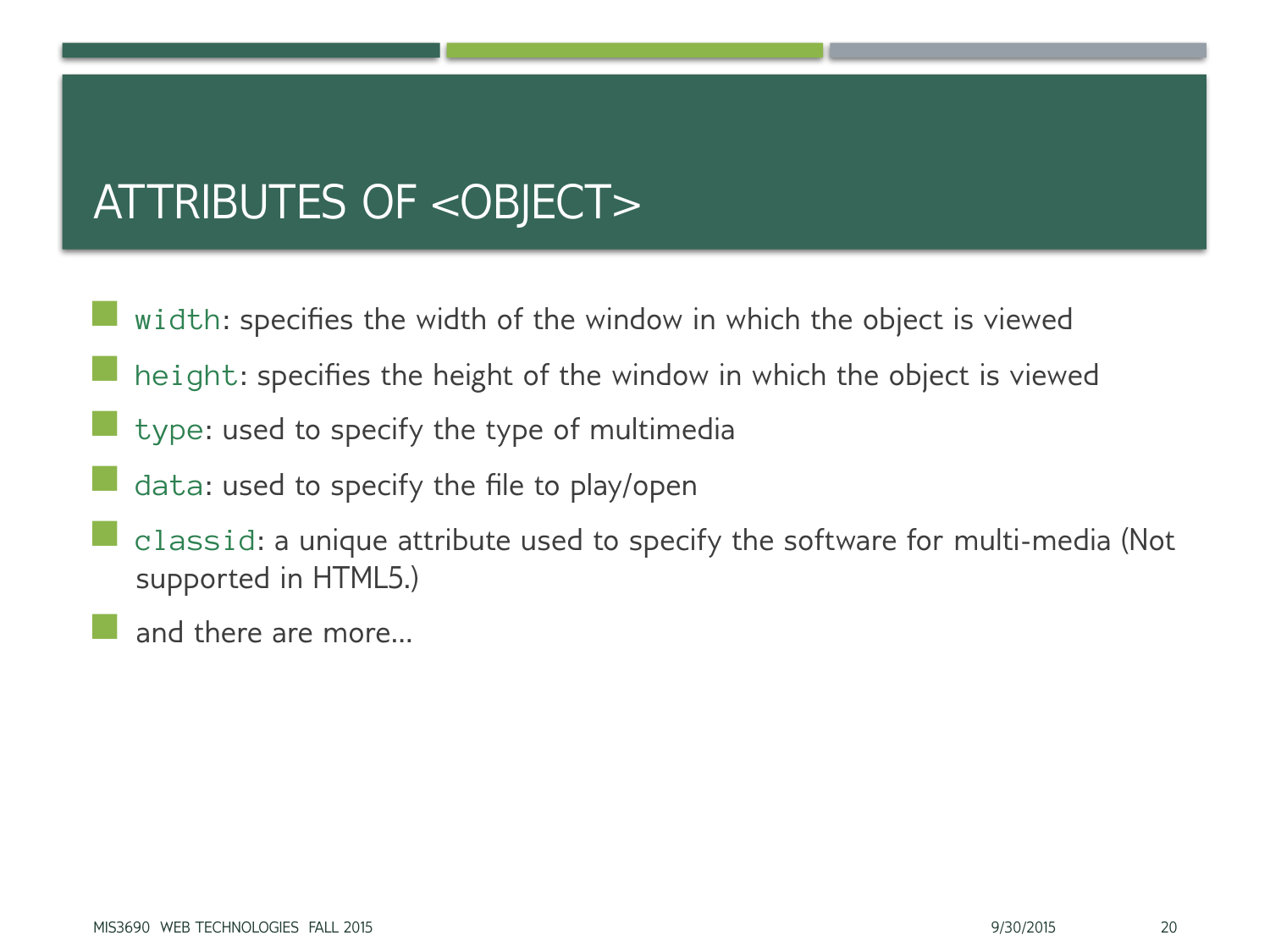

# Attributes of <object>
width: specifies the width of the window in which the object is viewed
height: specifies the height of the window in which the object is viewed
type: used to specify the type of multimedia
data: used to specify the file to play/open
classid: a unique attribute used to specify the software for multi-media (Not supported in HTML5.)
and there are more…
MIS3690  Web Technologies  Fall 2015
9/30/2015
20